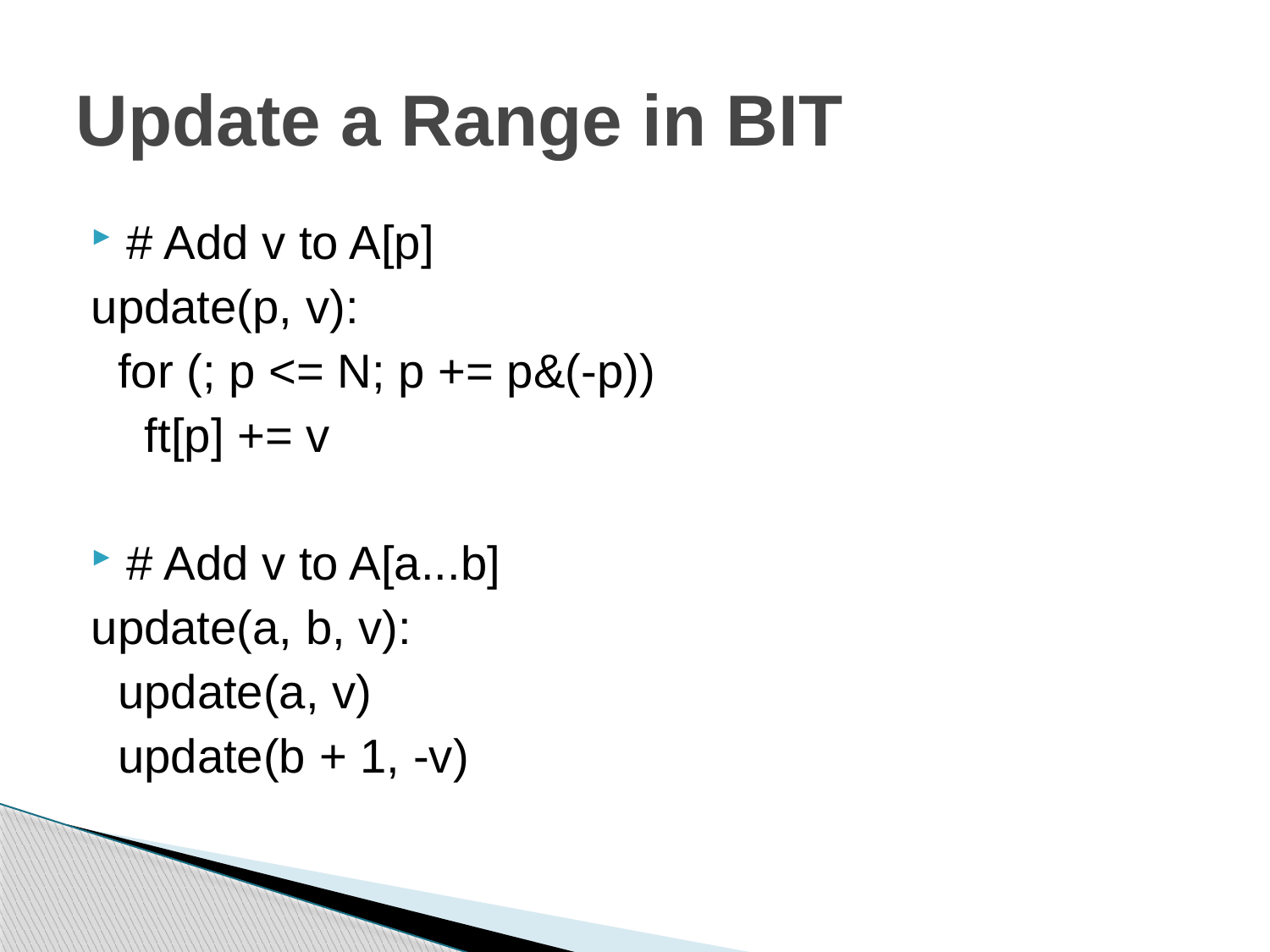

# Update a Range in BIT
# Add v to A[p]
update(p, v):
  for (; p <= N; p += p&(-p))
    ft[p] += v

# Add v to A[a...b]
update(a, b, v):
  update(a, v)
  update(b + 1, -v)